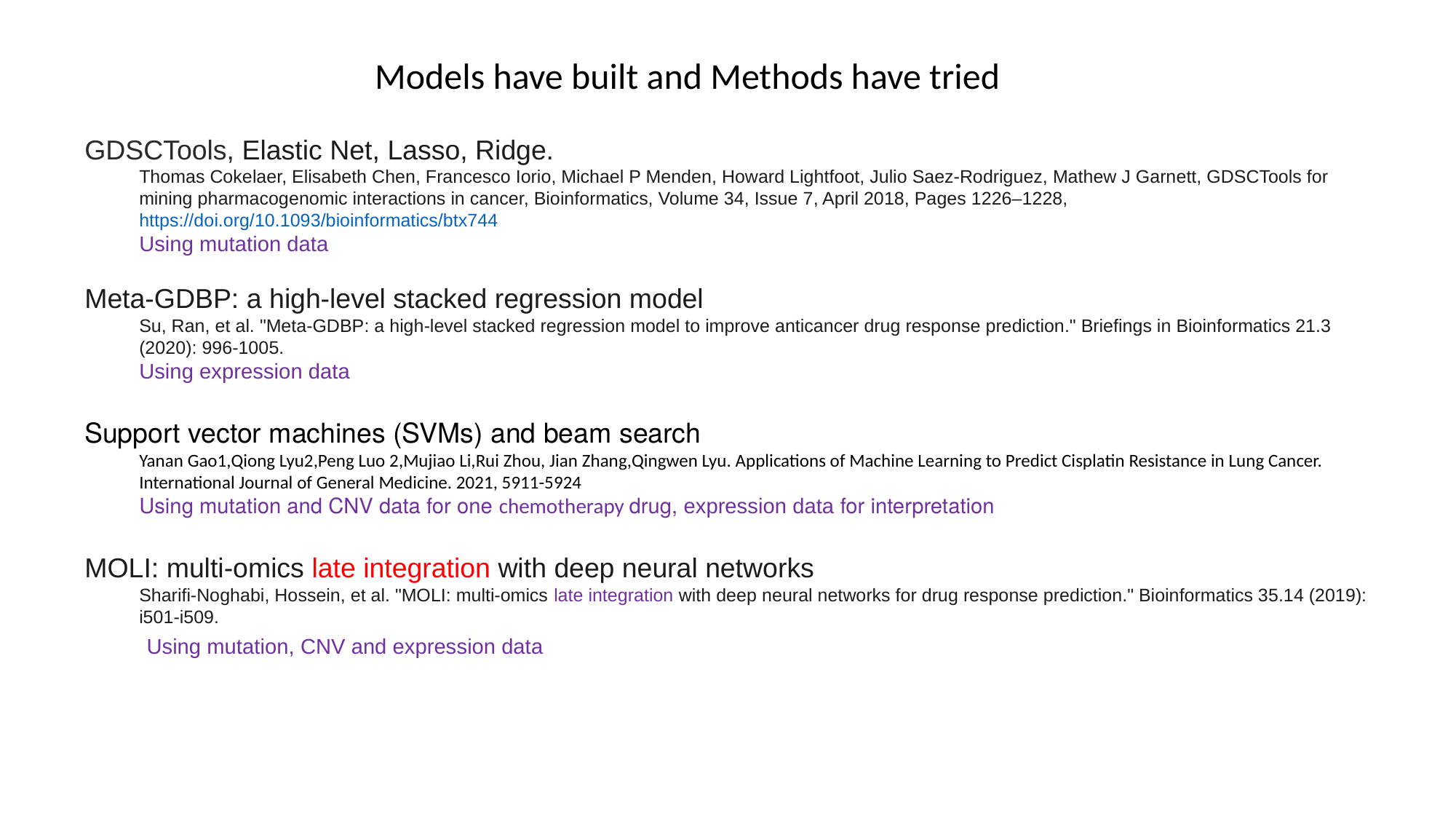

Models have built and Methods have tried
GDSCTools, Elastic Net, Lasso, Ridge.
Thomas Cokelaer, Elisabeth Chen, Francesco Iorio, Michael P Menden, Howard Lightfoot, Julio Saez-Rodriguez, Mathew J Garnett, GDSCTools for mining pharmacogenomic interactions in cancer, Bioinformatics, Volume 34, Issue 7, April 2018, Pages 1226–1228, https://doi.org/10.1093/bioinformatics/btx744
Using mutation data

Meta-GDBP: a high-level stacked regression model
Su, Ran, et al. "Meta-GDBP: a high-level stacked regression model to improve anticancer drug response prediction." Briefings in Bioinformatics 21.3 (2020): 996-1005.
Using expression data

Support vector machines (SVMs) and beam search
Yanan Gao1,Qiong Lyu2,Peng Luo 2,Mujiao Li,Rui Zhou, Jian Zhang,Qingwen Lyu. Applications of Machine Learning to Predict Cisplatin Resistance in Lung Cancer. International Journal of General Medicine. 2021, 5911-5924
Using mutation and CNV data for one chemotherapy drug, expression data for interpretation

MOLI: multi-omics late integration with deep neural networks
Sharifi-Noghabi, Hossein, et al. "MOLI: multi-omics late integration with deep neural networks for drug response prediction." Bioinformatics 35.14 (2019): i501-i509.
 Using mutation, CNV and expression data